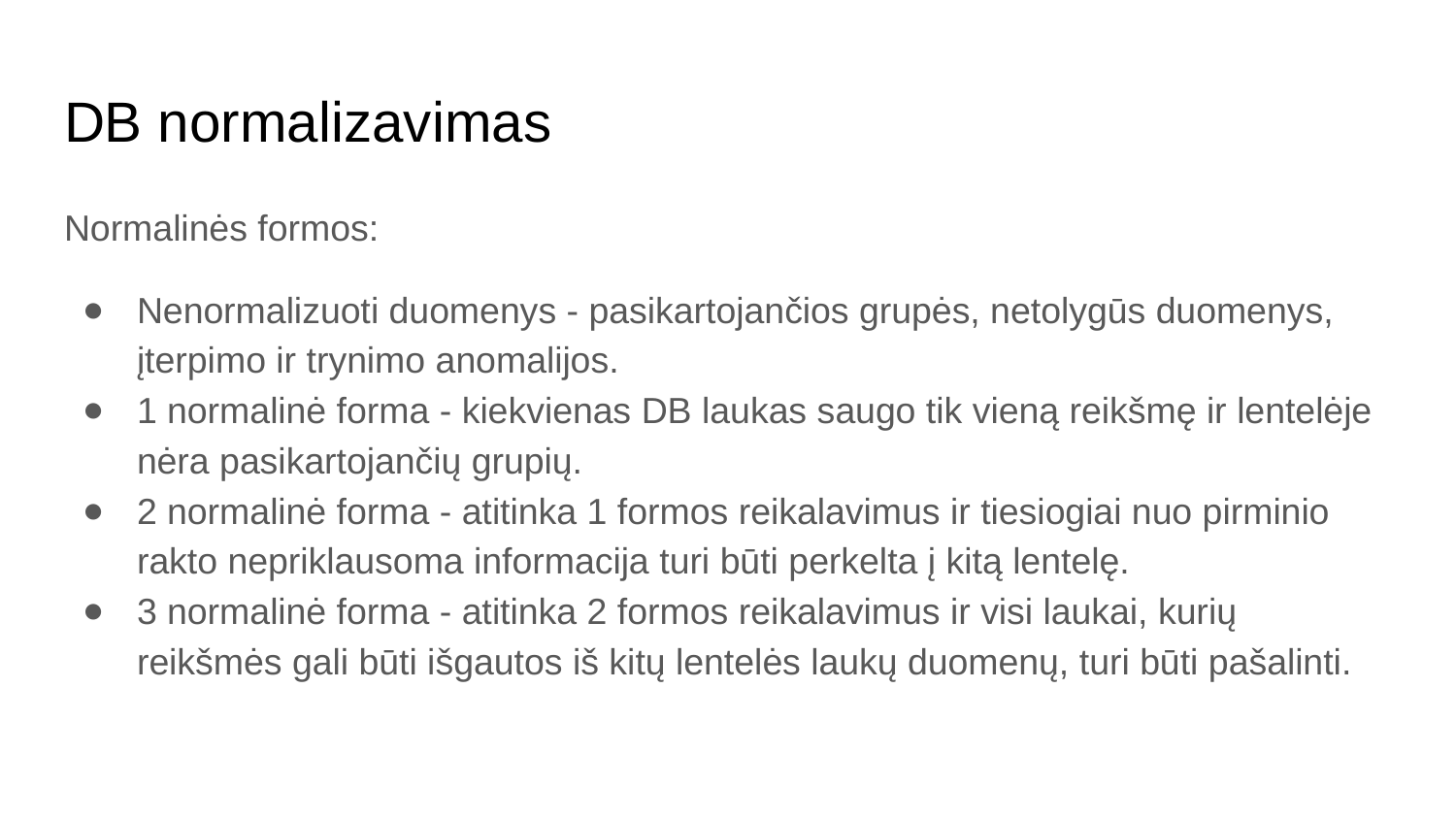

# DB normalizavimas
Normalinės formos:
Nenormalizuoti duomenys - pasikartojančios grupės, netolygūs duomenys, įterpimo ir trynimo anomalijos.
1 normalinė forma - kiekvienas DB laukas saugo tik vieną reikšmę ir lentelėje nėra pasikartojančių grupių.
2 normalinė forma - atitinka 1 formos reikalavimus ir tiesiogiai nuo pirminio rakto nepriklausoma informacija turi būti perkelta į kitą lentelę.
3 normalinė forma - atitinka 2 formos reikalavimus ir visi laukai, kurių reikšmės gali būti išgautos iš kitų lentelės laukų duomenų, turi būti pašalinti.